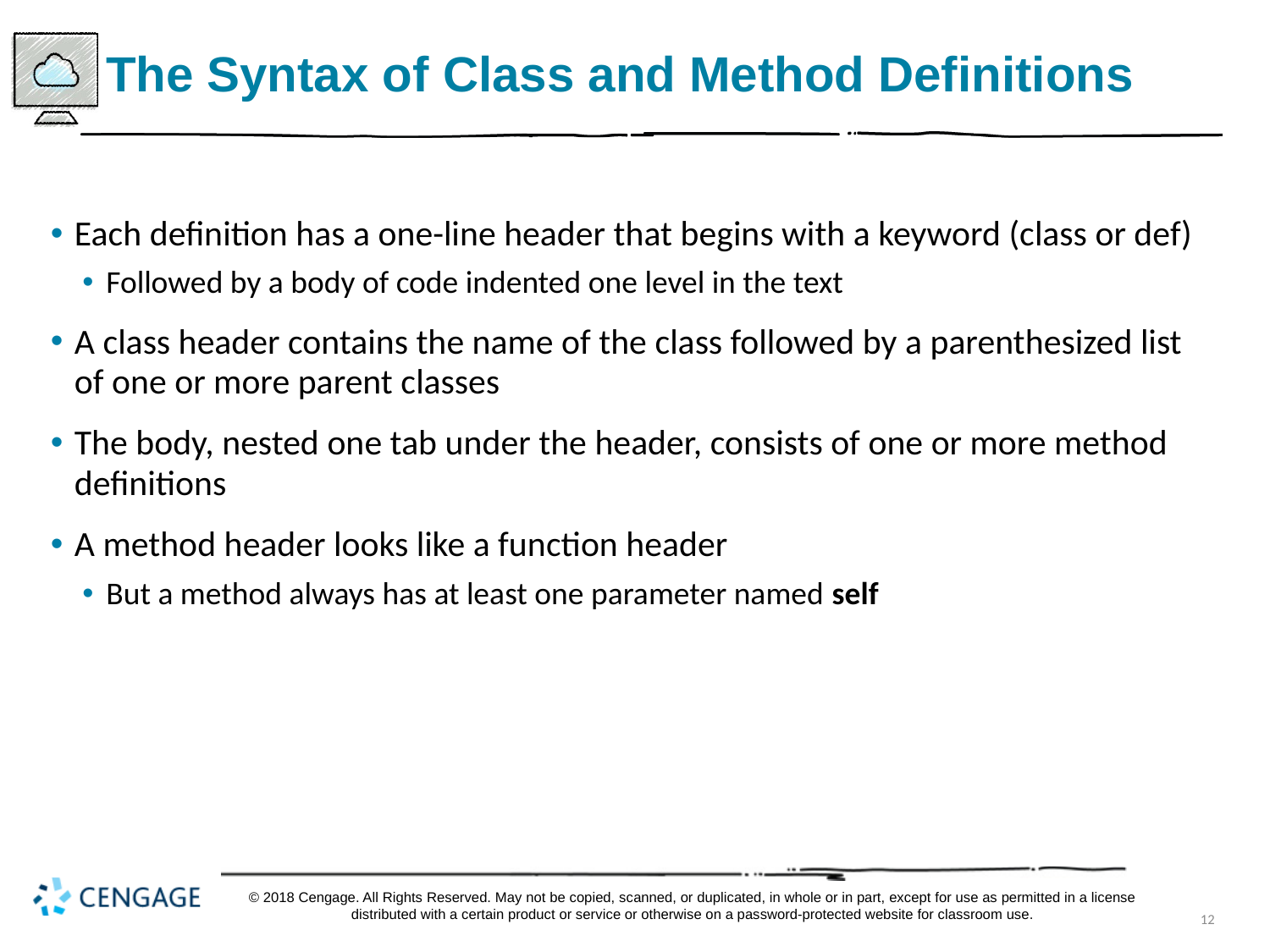

# The Syntax of Class and Method Definitions
Each definition has a one-line header that begins with a keyword (class or def)
Followed by a body of code indented one level in the text
A class header contains the name of the class followed by a parenthesized list of one or more parent classes
The body, nested one tab under the header, consists of one or more method definitions
A method header looks like a function header
But a method always has at least one parameter named self
© 2018 Cengage. All Rights Reserved. May not be copied, scanned, or duplicated, in whole or in part, except for use as permitted in a license distributed with a certain product or service or otherwise on a password-protected website for classroom use.